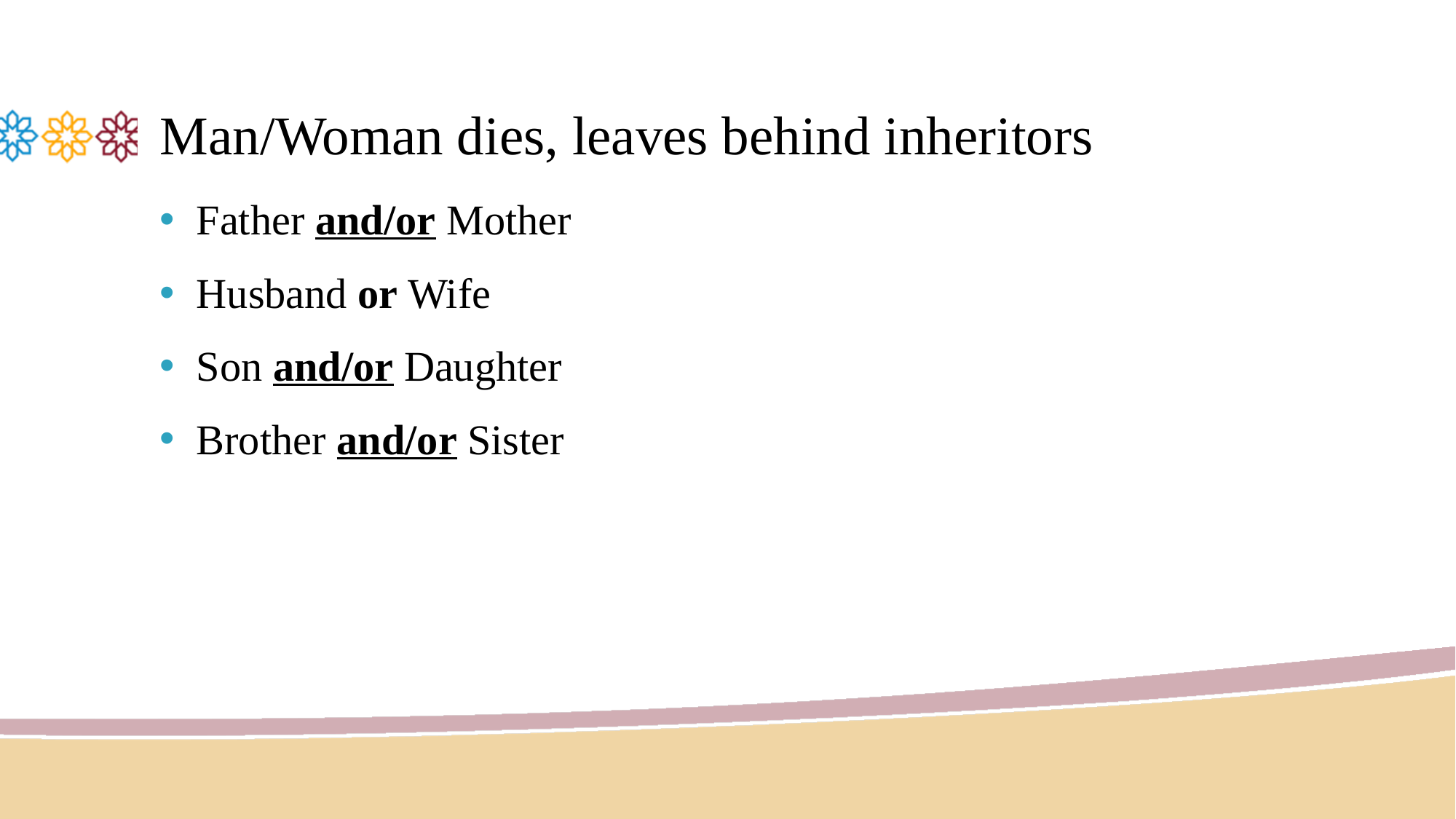

# Man/Woman dies, leaves behind inheritors
Father and/or Mother
Husband or Wife
Son and/or Daughter
Brother and/or Sister